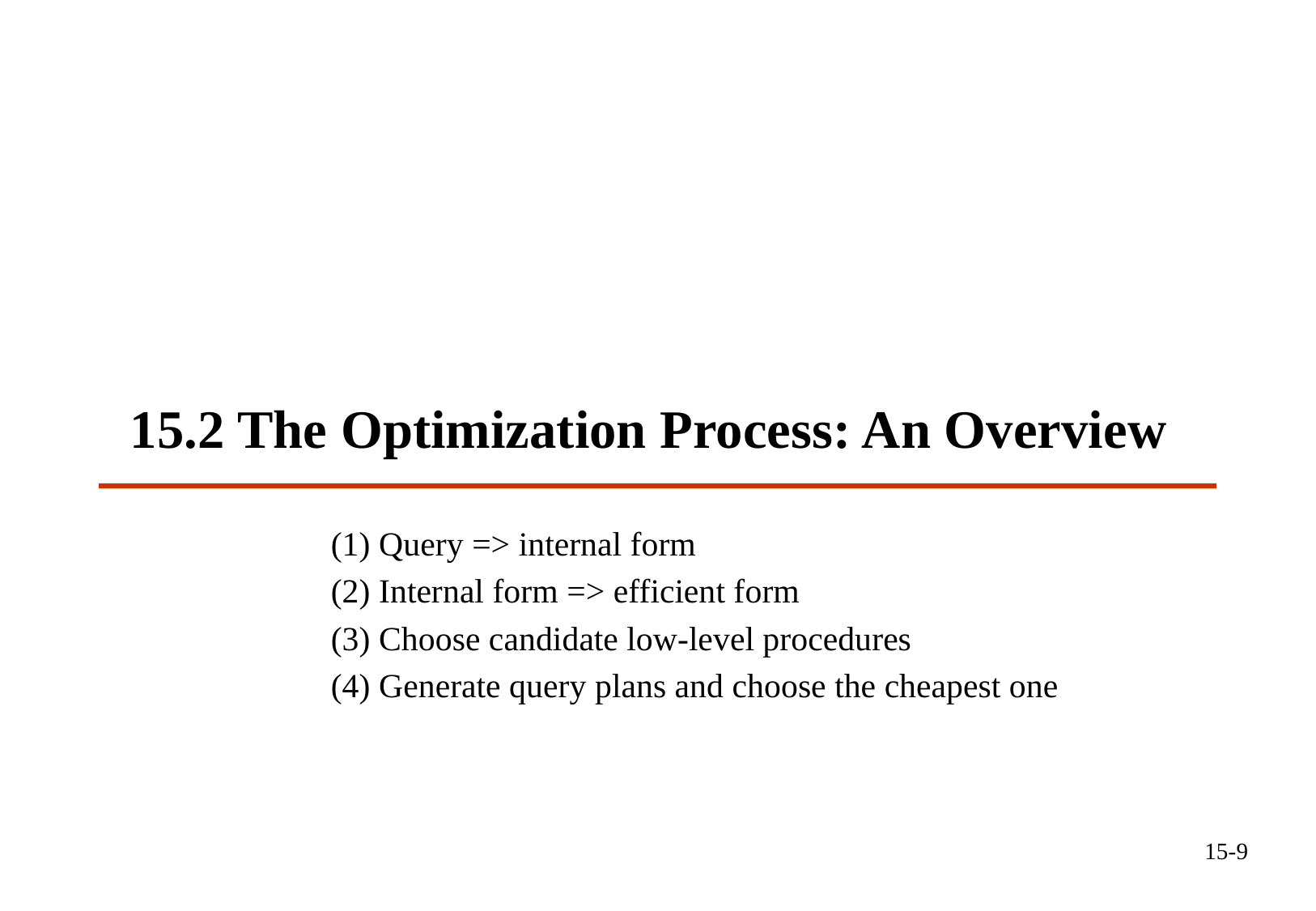

# 15.2 The Optimization Process: An Overview
(1) Query => internal form
(2) Internal form => efficient form
(3) Choose candidate low-level procedures
(4) Generate query plans and choose the cheapest one
15-9